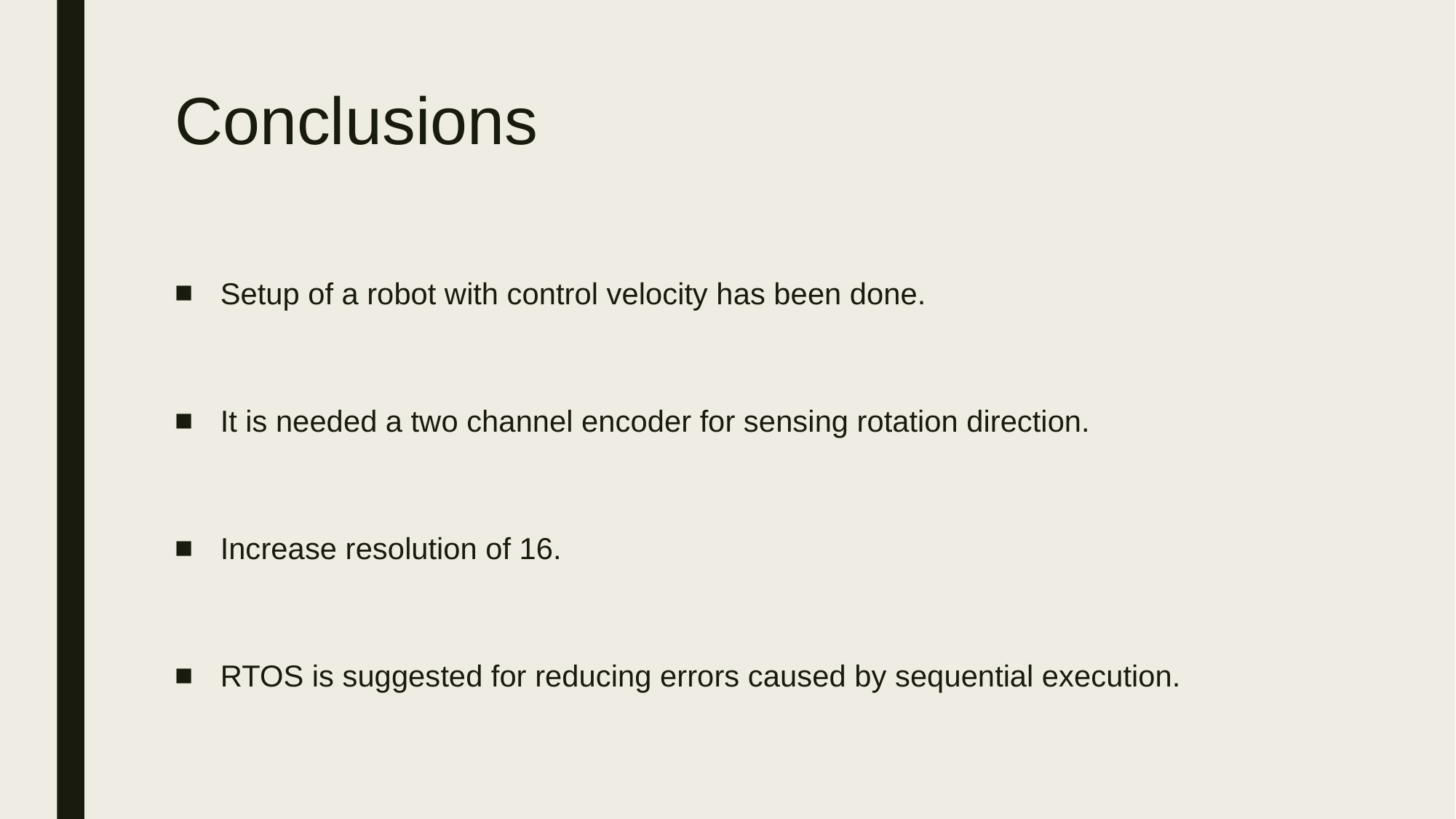

# Conclusions
Setup of a robot with control velocity has been done.
It is needed a two channel encoder for sensing rotation direction.
Increase resolution of 16.
RTOS is suggested for reducing errors caused by sequential execution.